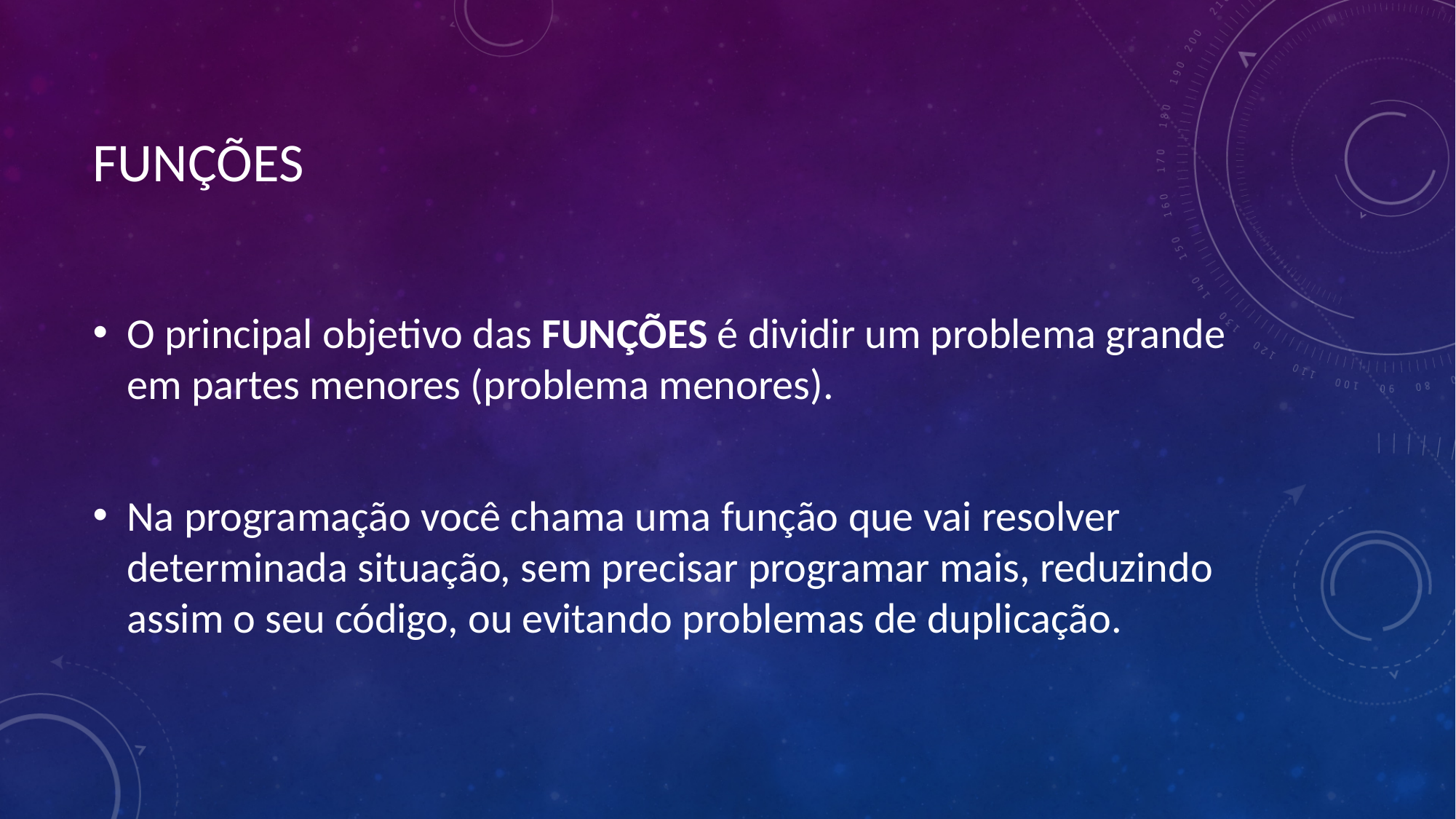

# funções
O principal objetivo das FUNÇÕES é dividir um problema grande em partes menores (problema menores).

Na programação você chama uma função que vai resolver determinada situação, sem precisar programar mais, reduzindo assim o seu código, ou evitando problemas de duplicação.